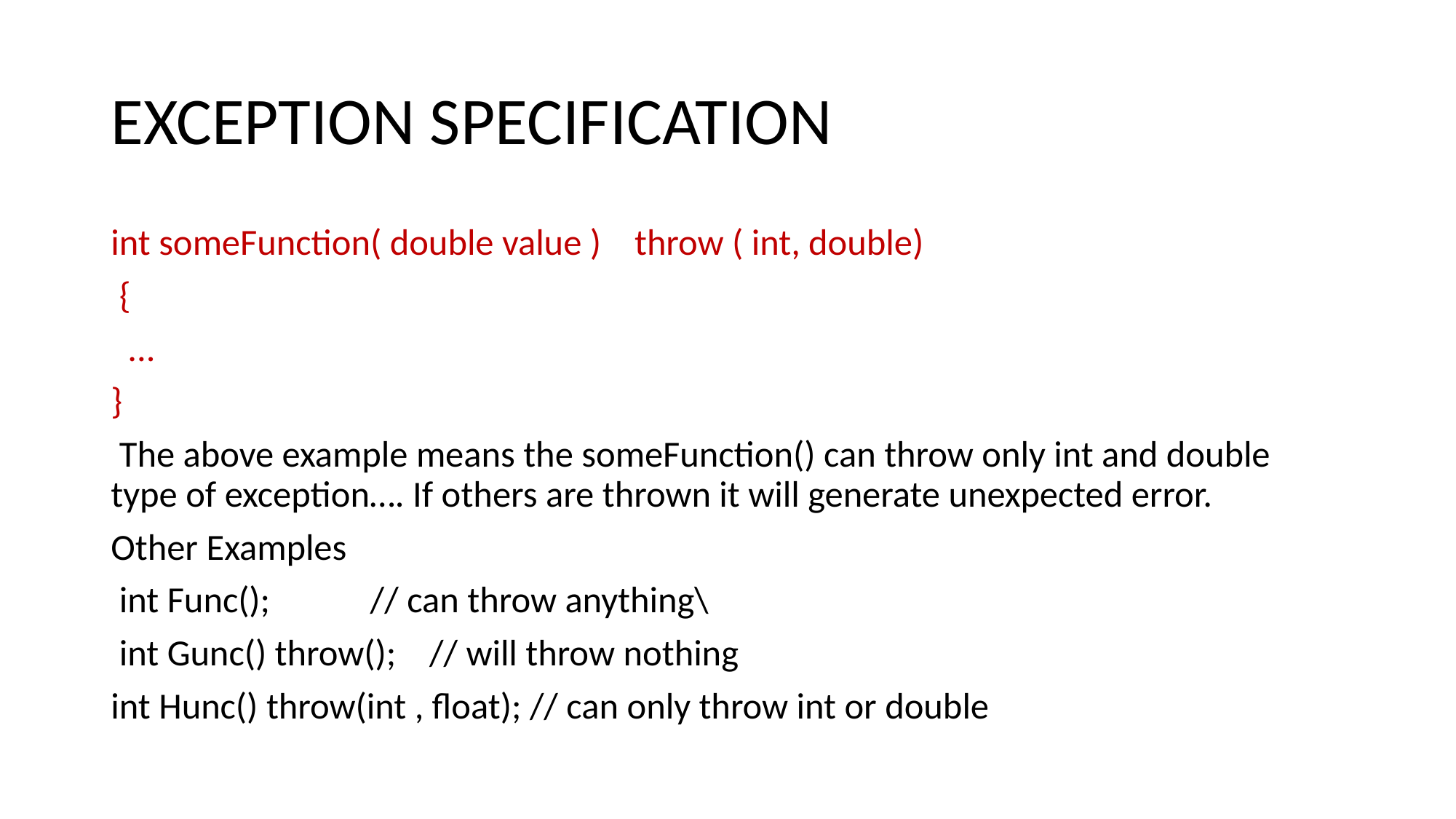

# EXCEPTION SPECIFICATION
int someFunction( double value )    throw ( int, double)
 {
  ...
}
 The above example means the someFunction() can throw only int and double type of exception…. If others are thrown it will generate unexpected error.
Other Examples
 int Func();            // can throw anything\
 int Gunc() throw();    // will throw nothing
int Hunc() throw(int , float); // can only throw int or double